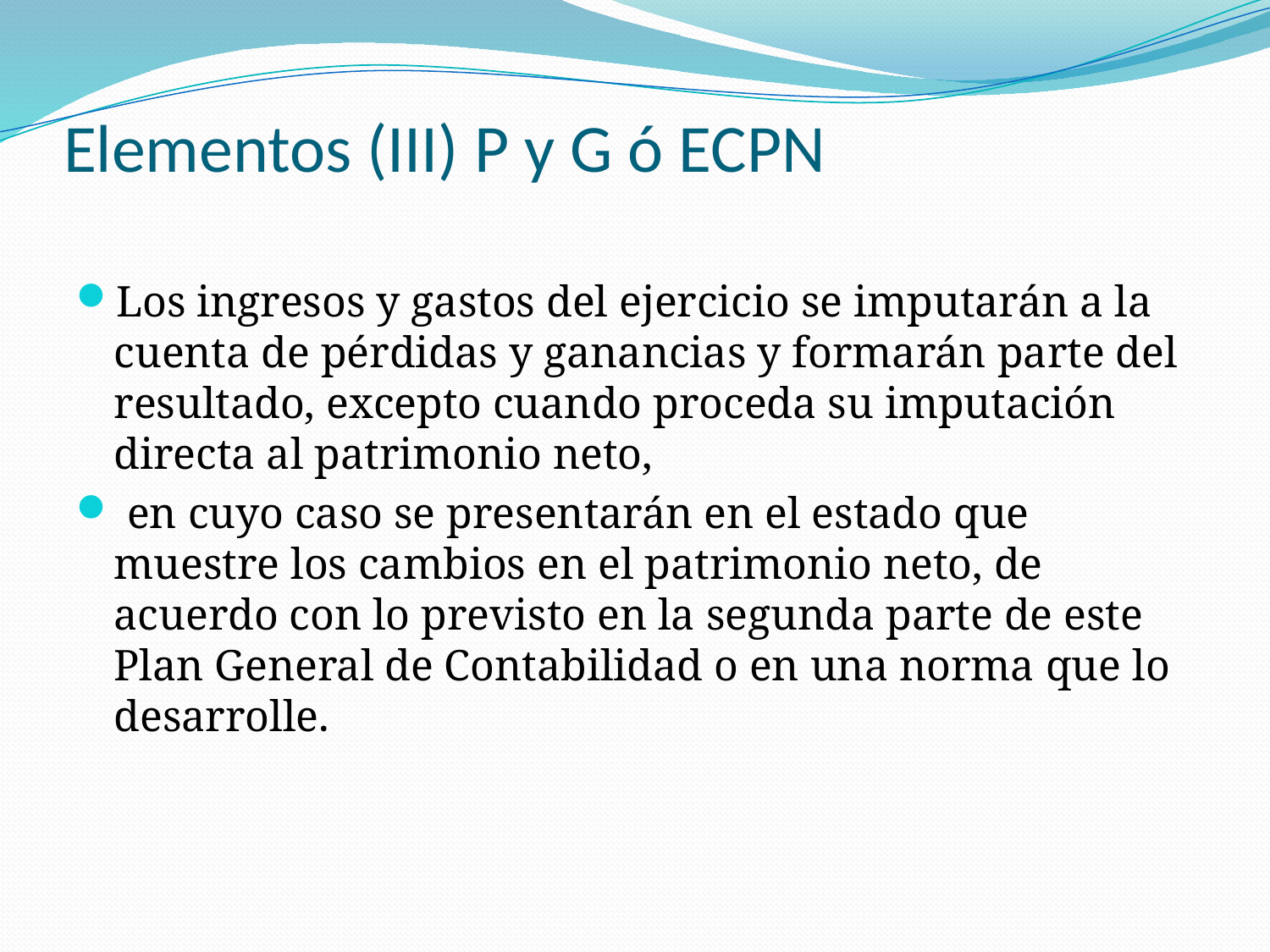

# Elementos (III) P y G ó ECPN
Los ingresos y gastos del ejercicio se imputarán a la cuenta de pérdidas y ganancias y formarán parte del resultado, excepto cuando proceda su imputación directa al patrimonio neto,
 en cuyo caso se presentarán en el estado que muestre los cambios en el patrimonio neto, de acuerdo con lo previsto en la segunda parte de este Plan General de Contabilidad o en una norma que lo desarrolle.